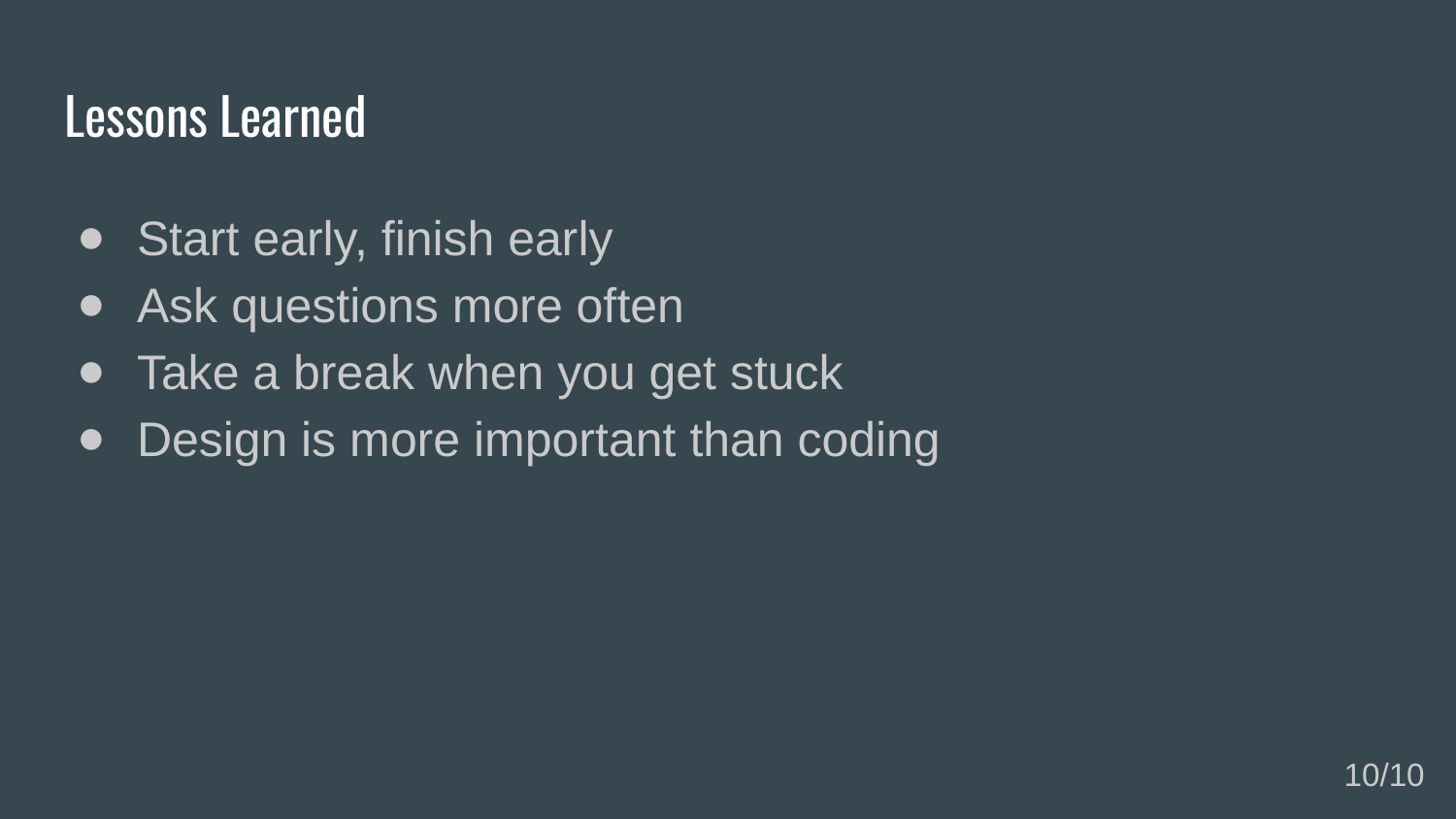

# Lessons Learned
Start early, finish early
Ask questions more often
Take a break when you get stuck
Design is more important than coding

10/10